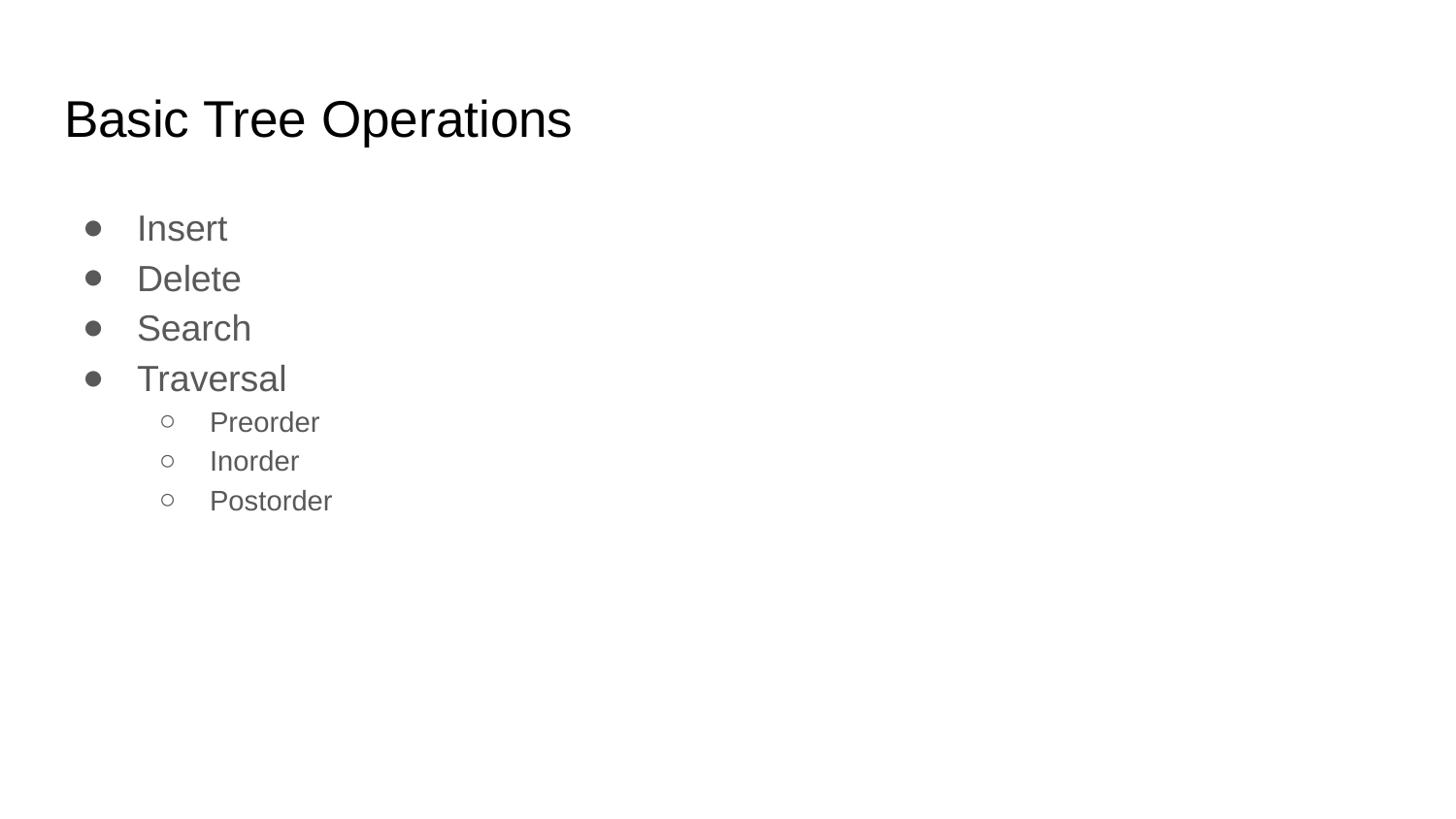

# Basic Tree Operations
Insert
Delete
Search
Traversal
Preorder
Inorder
Postorder